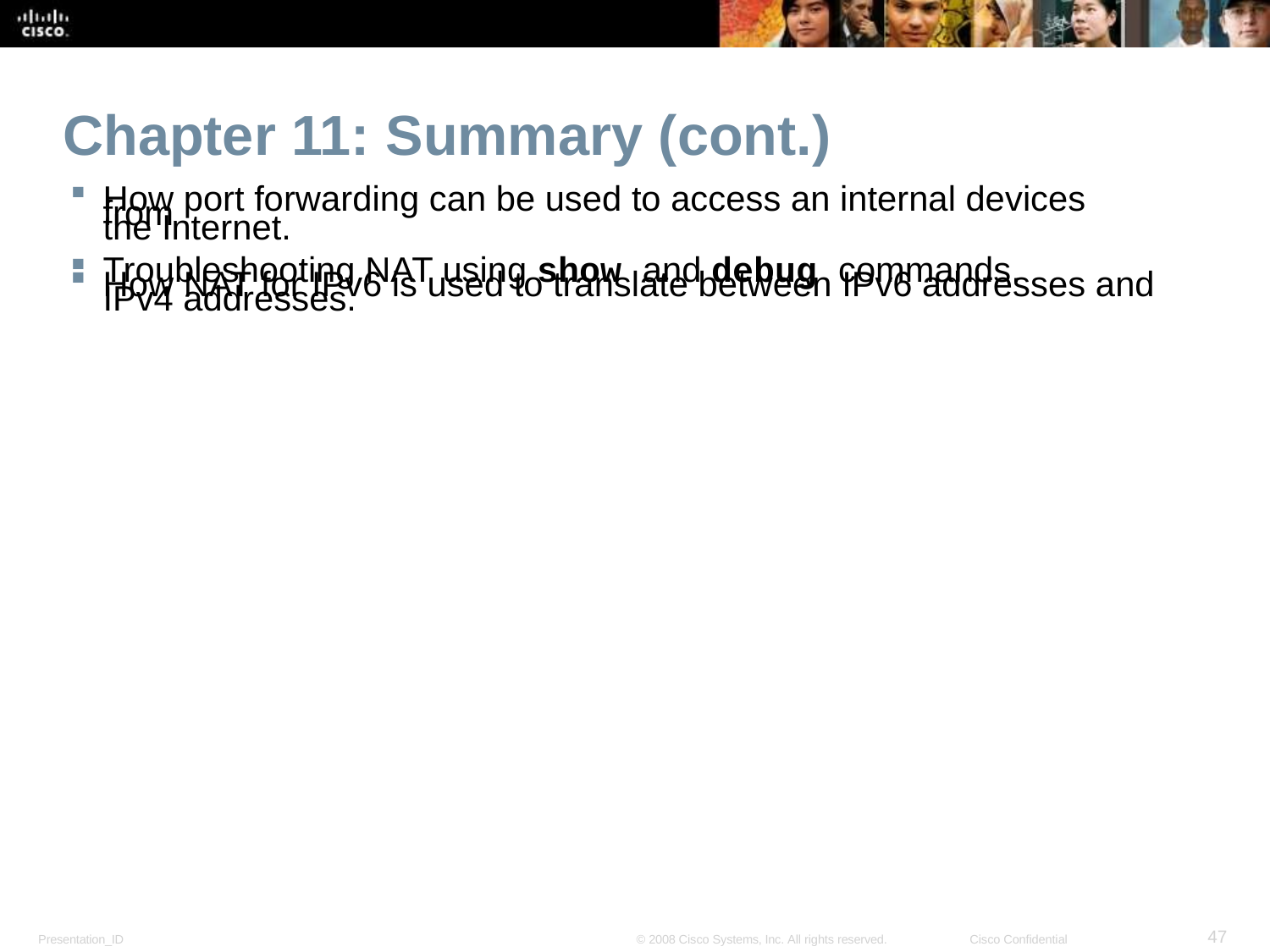

Chapter 11: Summary (cont.)
How port forwarding can be used to access an internal devices from
the Internet.
Troubleshooting NAT using show and debug commands.
How NAT for IPv6 is used to translate between IPv6 addresses and  IPv4 addresses.
47
Presentation_ID
© 2008 Cisco Systems, Inc. All rights reserved.
Cisco Confidential